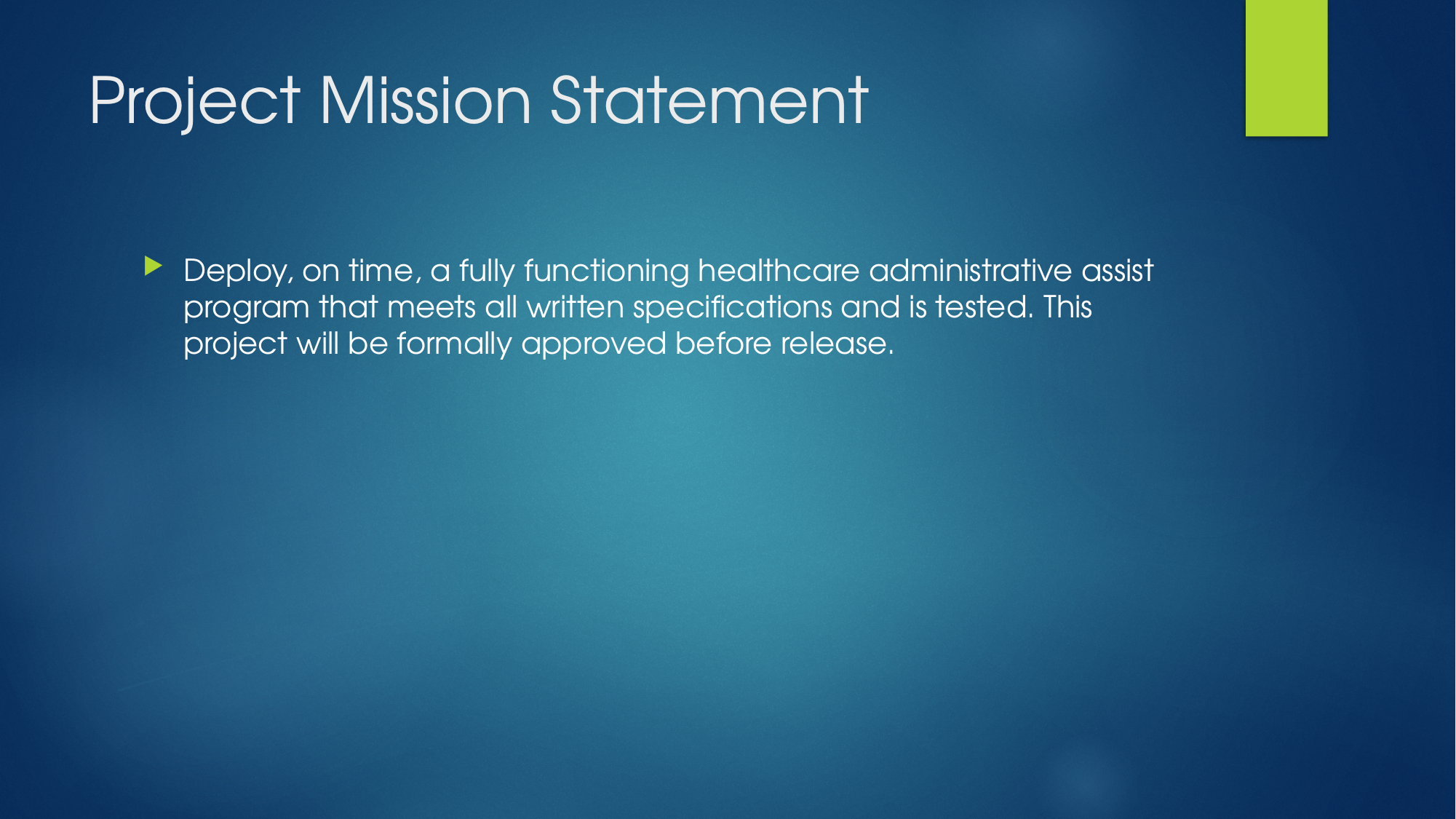

# Project Mission Statement
Deploy, on time, a fully functioning healthcare administrative assist program that meets all written specifications and is tested. This project will be formally approved before release.